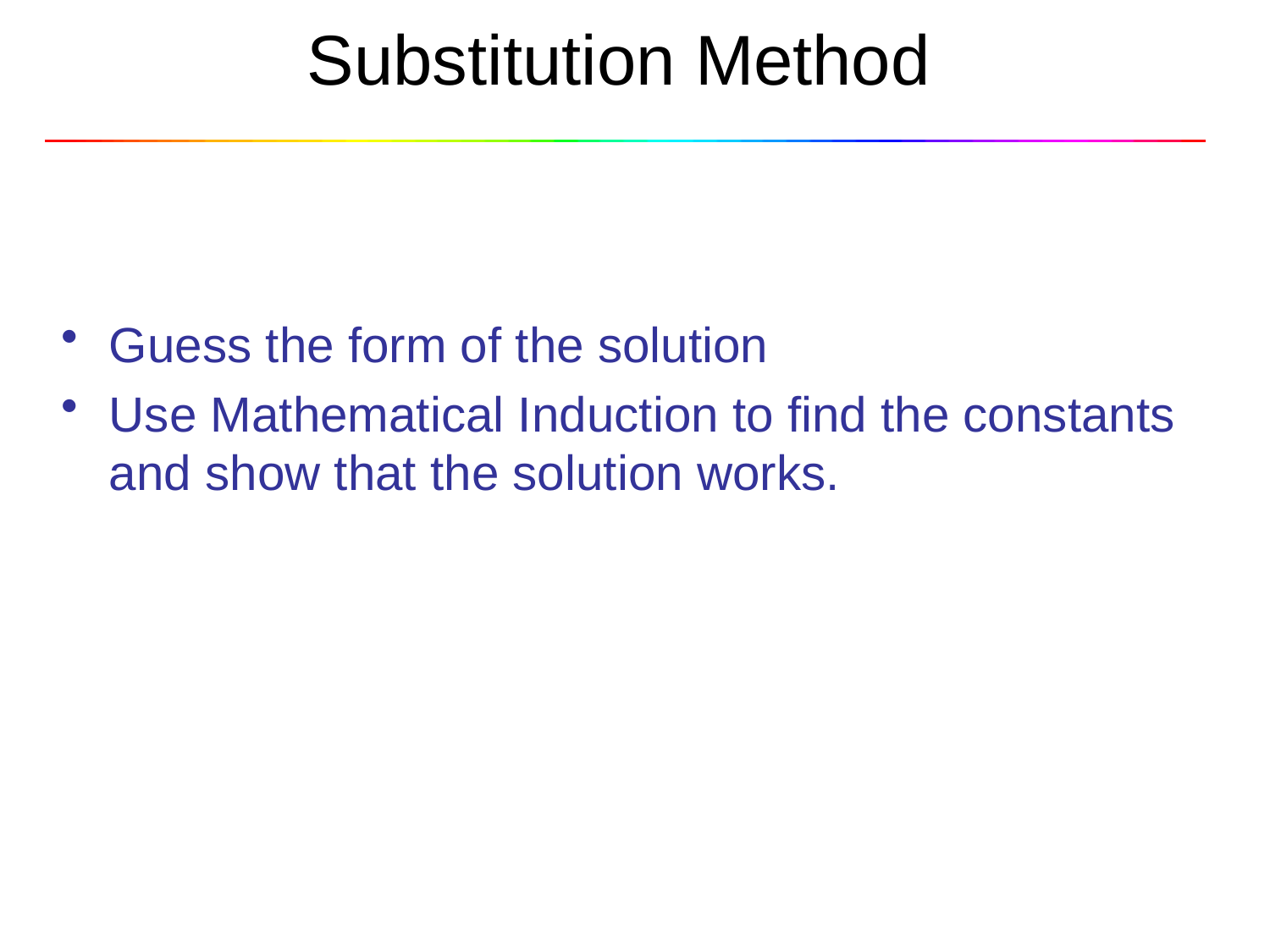

# Substitution Method

Guess the form of the solution
Use Mathematical Induction to find the constants and show that the solution works.